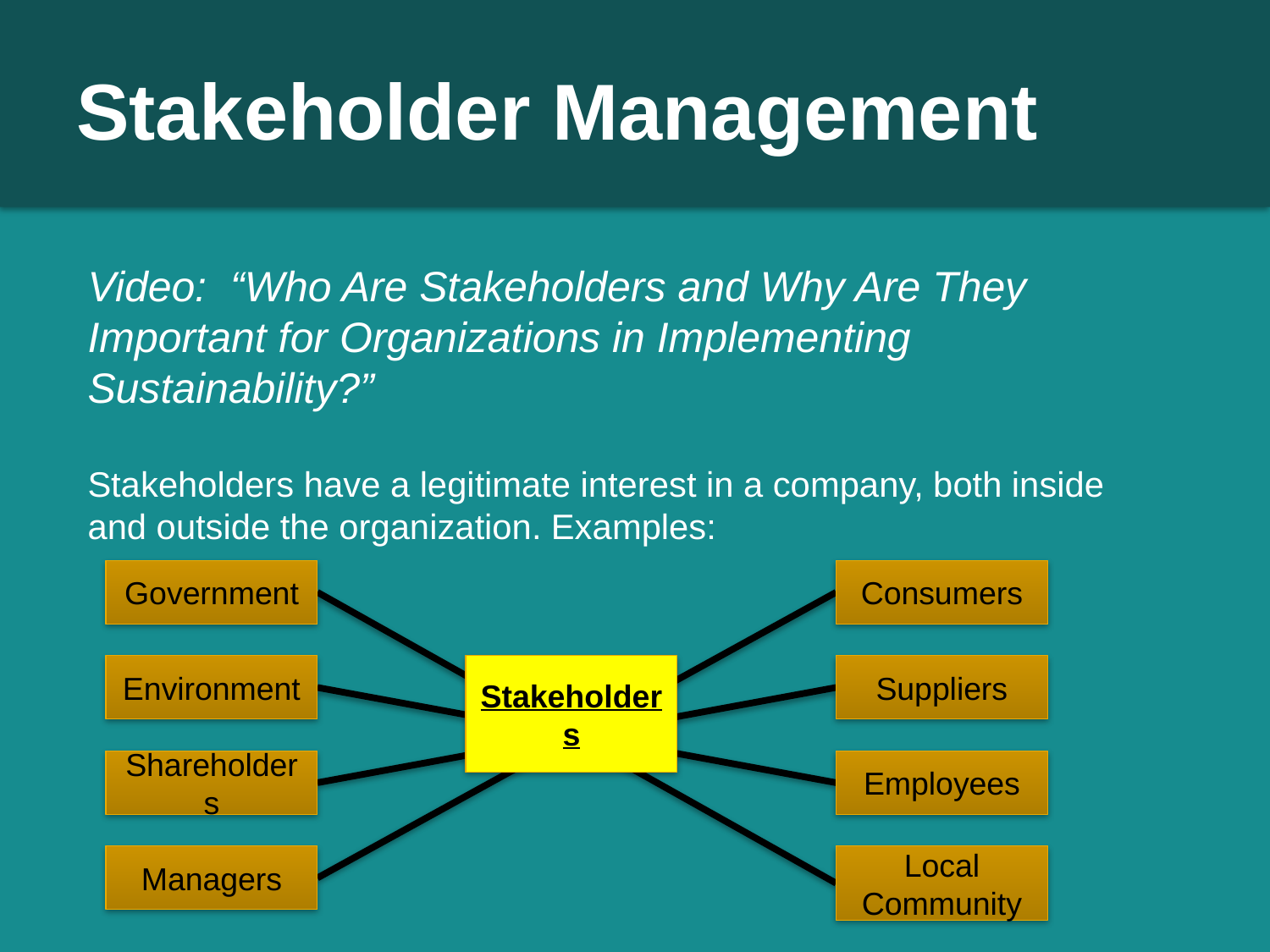

# Stakeholder Management
Video:  “Who Are Stakeholders and Why Are They Important for Organizations in Implementing Sustainability?”

Stakeholders have a legitimate interest in a company, both inside and outside the organization. Examples:

Government
Consumers
Environment
Stakeholders
Suppliers
Shareholders
Employees
Managers
Local Community